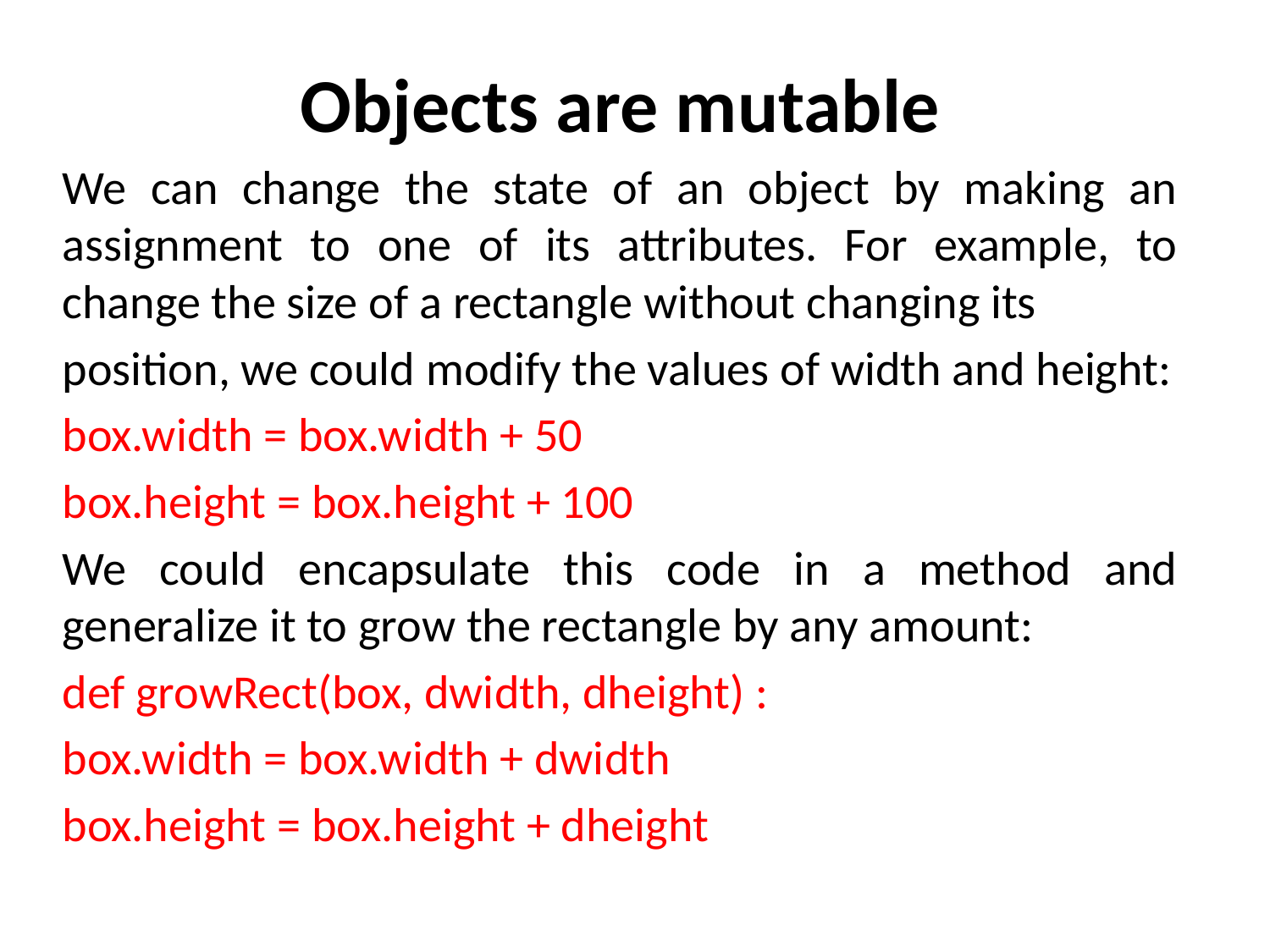

Objects are mutable
We can change the state of an object by making an assignment to one of its attributes. For example, to change the size of a rectangle without changing its
position, we could modify the values of width and height:
box.width = box.width + 50
box.height = box.height + 100
We could encapsulate this code in a method and generalize it to grow the rectangle by any amount:
def growRect(box, dwidth, dheight) :
box.width = box.width + dwidth
box.height = box.height + dheight